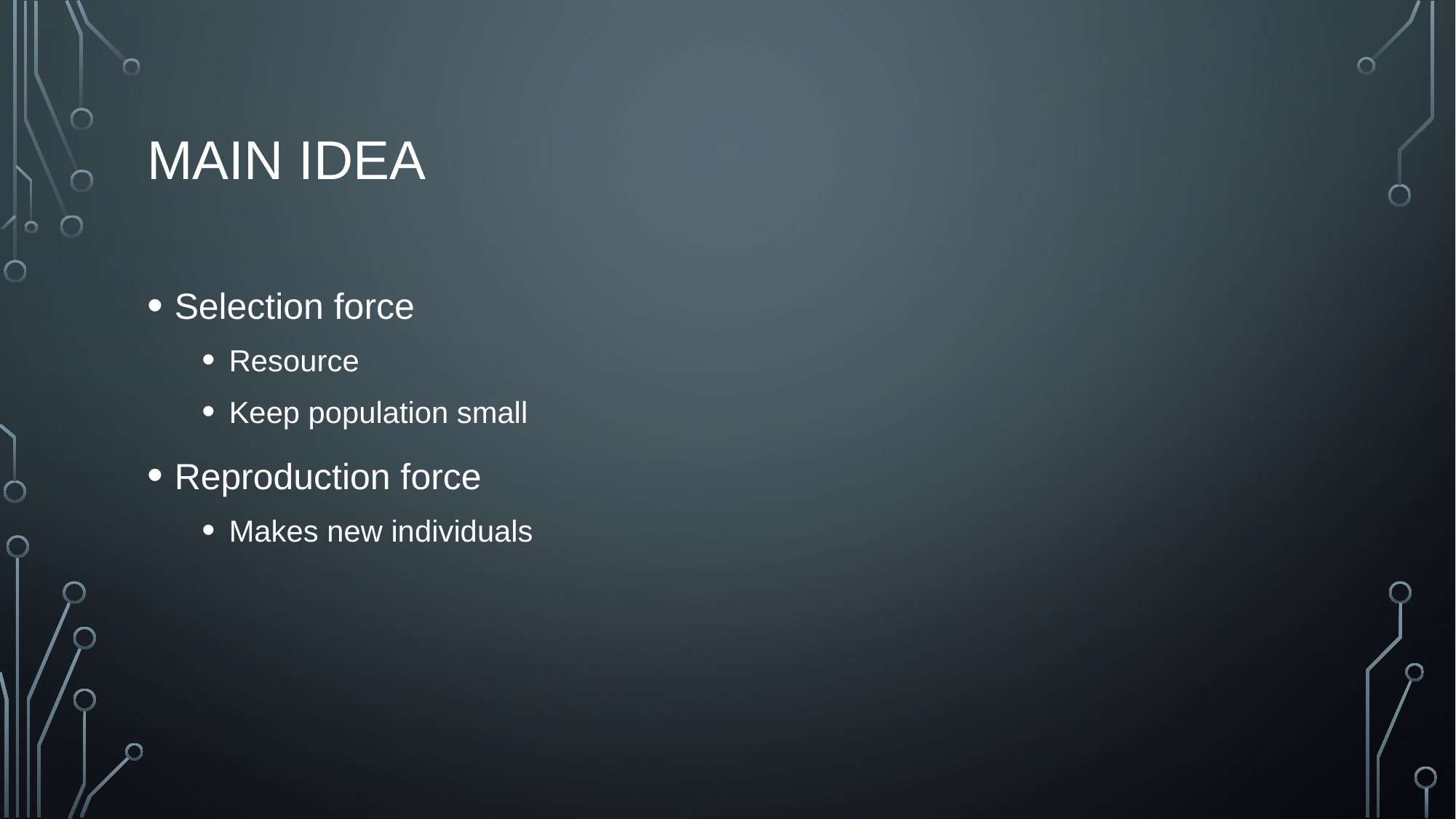

# Main idea
Selection force
Resource
Keep population small
Reproduction force
Makes new individuals